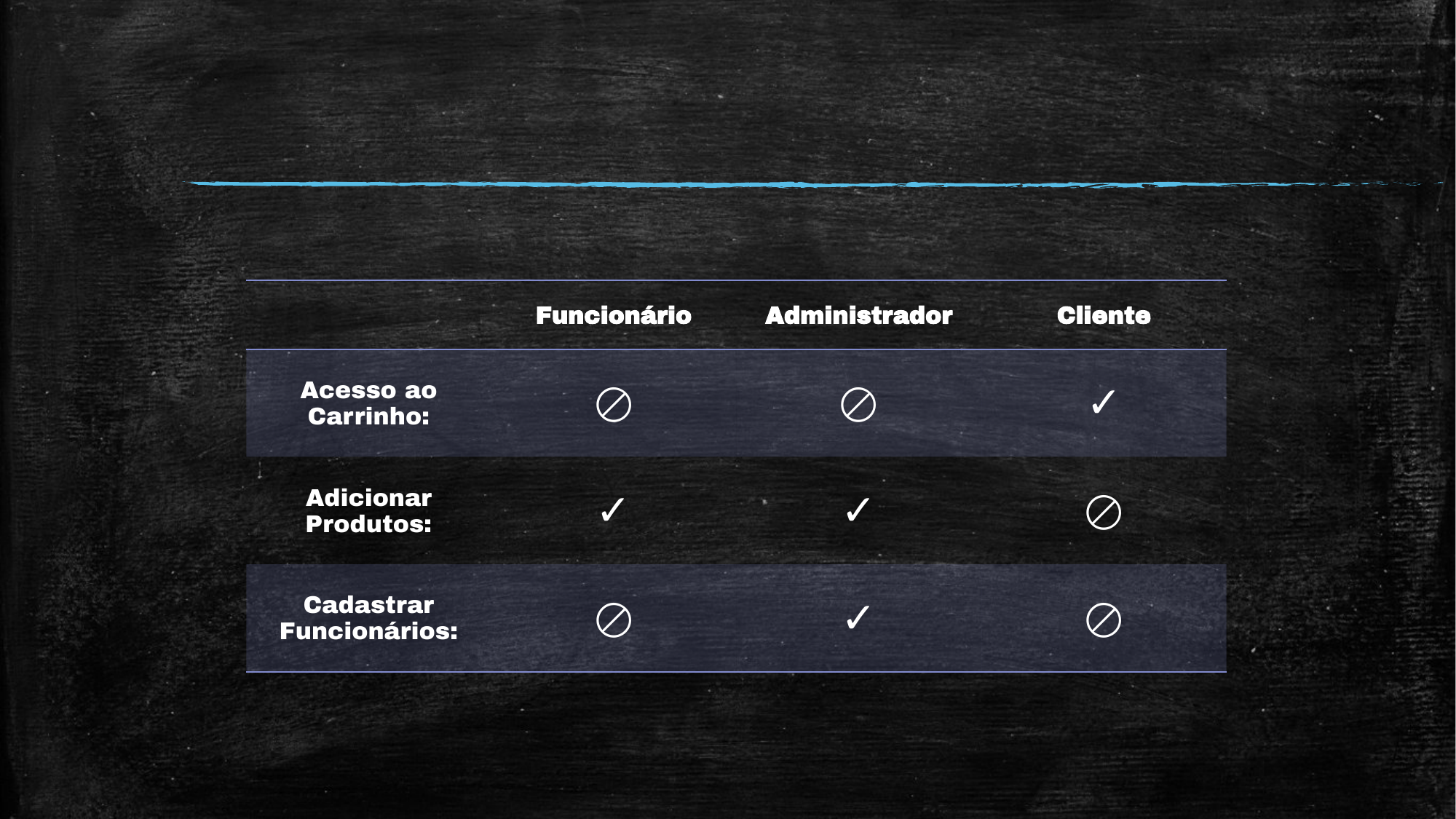

|  | Funcionário | Administrador | Cliente |
| --- | --- | --- | --- |
| Acesso ao Carrinho: | 🚫 | 🚫 | ✓ |
| Adicionar Produtos: | ✓ | ✓ | 🚫 |
| Cadastrar Funcionários: | 🚫 | ✓ | 🚫 |